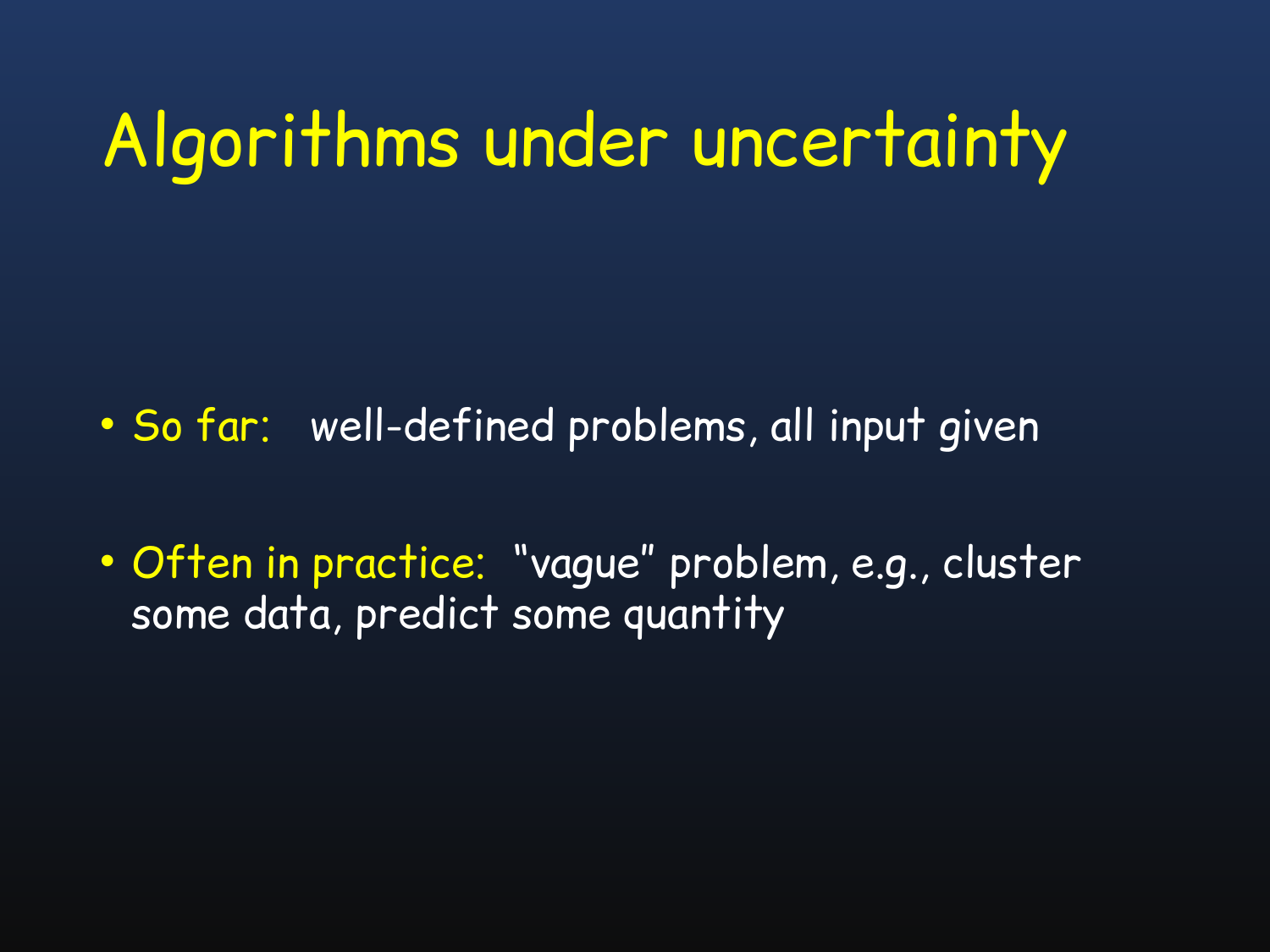

# Algorithms under uncertainty

So far:   well-defined problems, all input given

Often in practice:  “vague” problem, e.g., cluster some data, predict some quantity